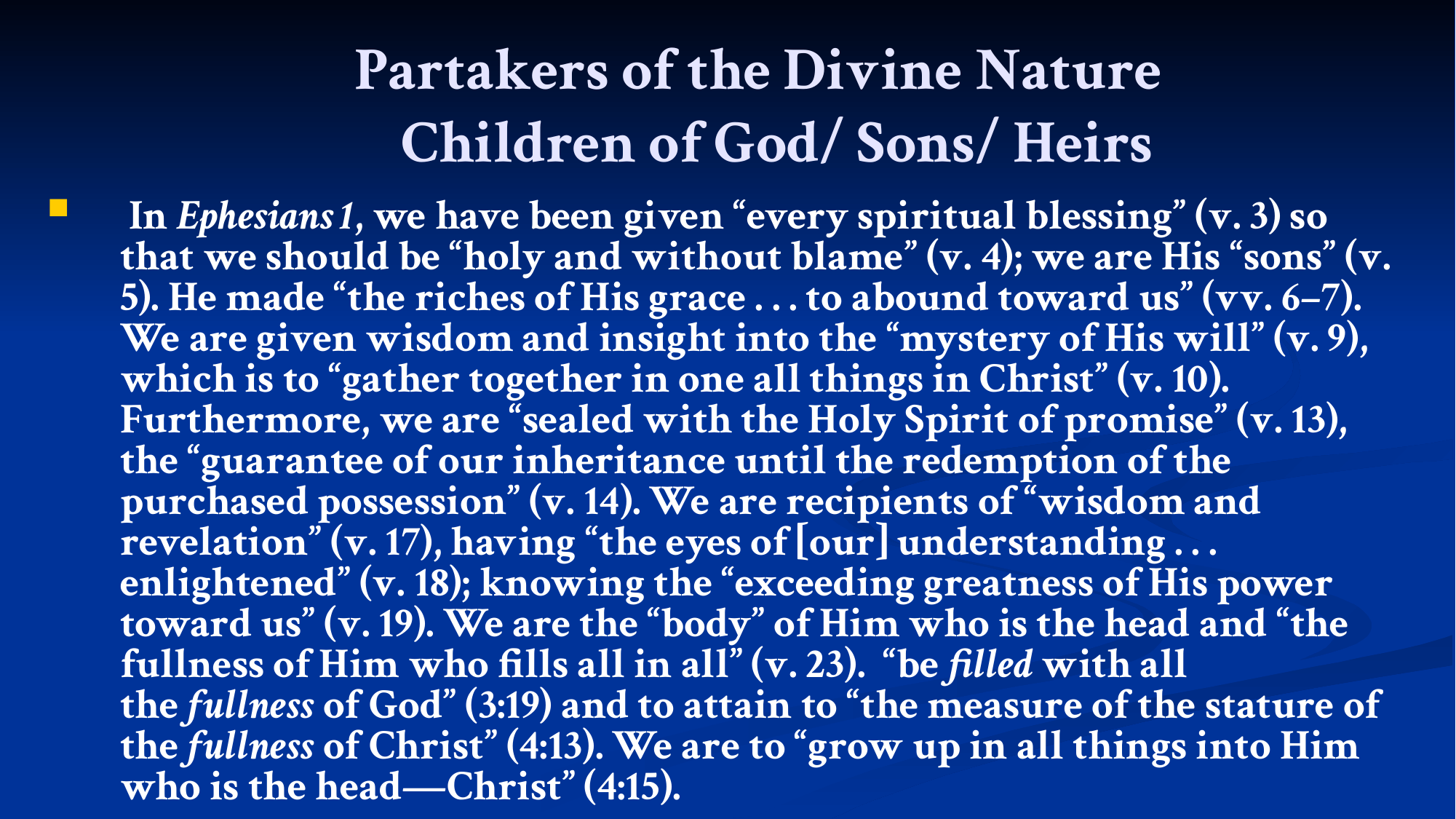

# Partakers of the Divine Nature Children of God/ Sons/ Heirs
 In Ephesians 1, we have been given “every spiritual blessing” (v. 3) so that we should be “holy and without blame” (v. 4); we are His “sons” (v. 5). He made “the riches of His grace . . . to abound toward us” (vv. 6–7). We are given wisdom and insight into the “mystery of His will” (v. 9), which is to “gather together in one all things in Christ” (v. 10).  Furthermore, we are “sealed with the Holy Spirit of promise” (v. 13), the “guarantee of our inheritance until the redemption of the purchased possession” (v. 14). We are recipients of “wisdom and revelation” (v. 17), having “the eyes of [our] understanding . . . enlightened” (v. 18); knowing the “exceeding greatness of His power toward us” (v. 19). We are the “body” of Him who is the head and “the fullness of Him who fills all in all” (v. 23).  “be filled with all the fullness of God” (3:19) and to attain to “the measure of the stature of the fullness of Christ” (4:13). We are to “grow up in all things into Him who is the head—Christ” (4:15).